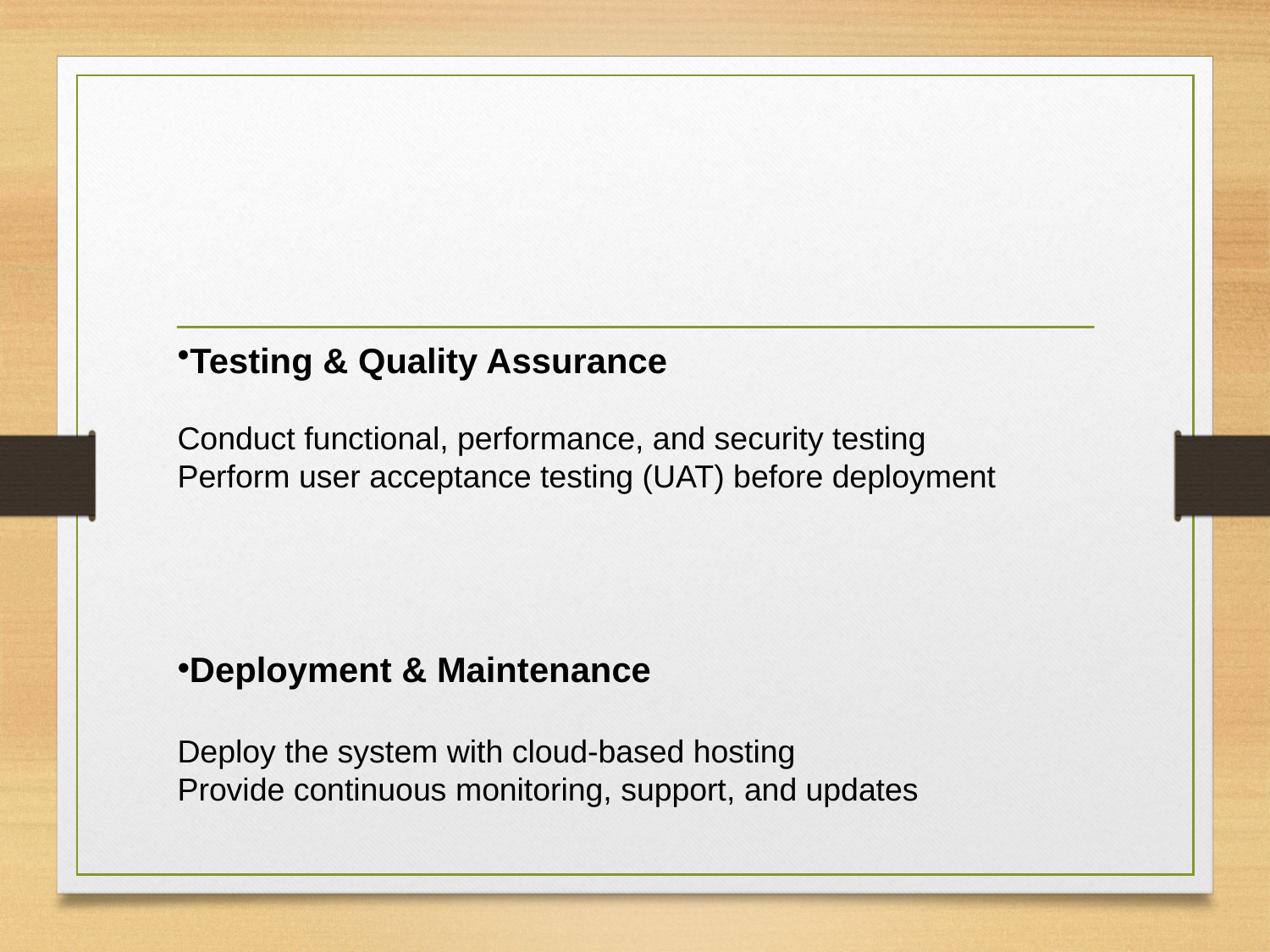

Testing & Quality Assurance

Conduct functional, performance, and security testing
Perform user acceptance testing (UAT) before deployment

Deployment & Maintenance

Deploy the system with cloud-based hosting
Provide continuous monitoring, support, and updates